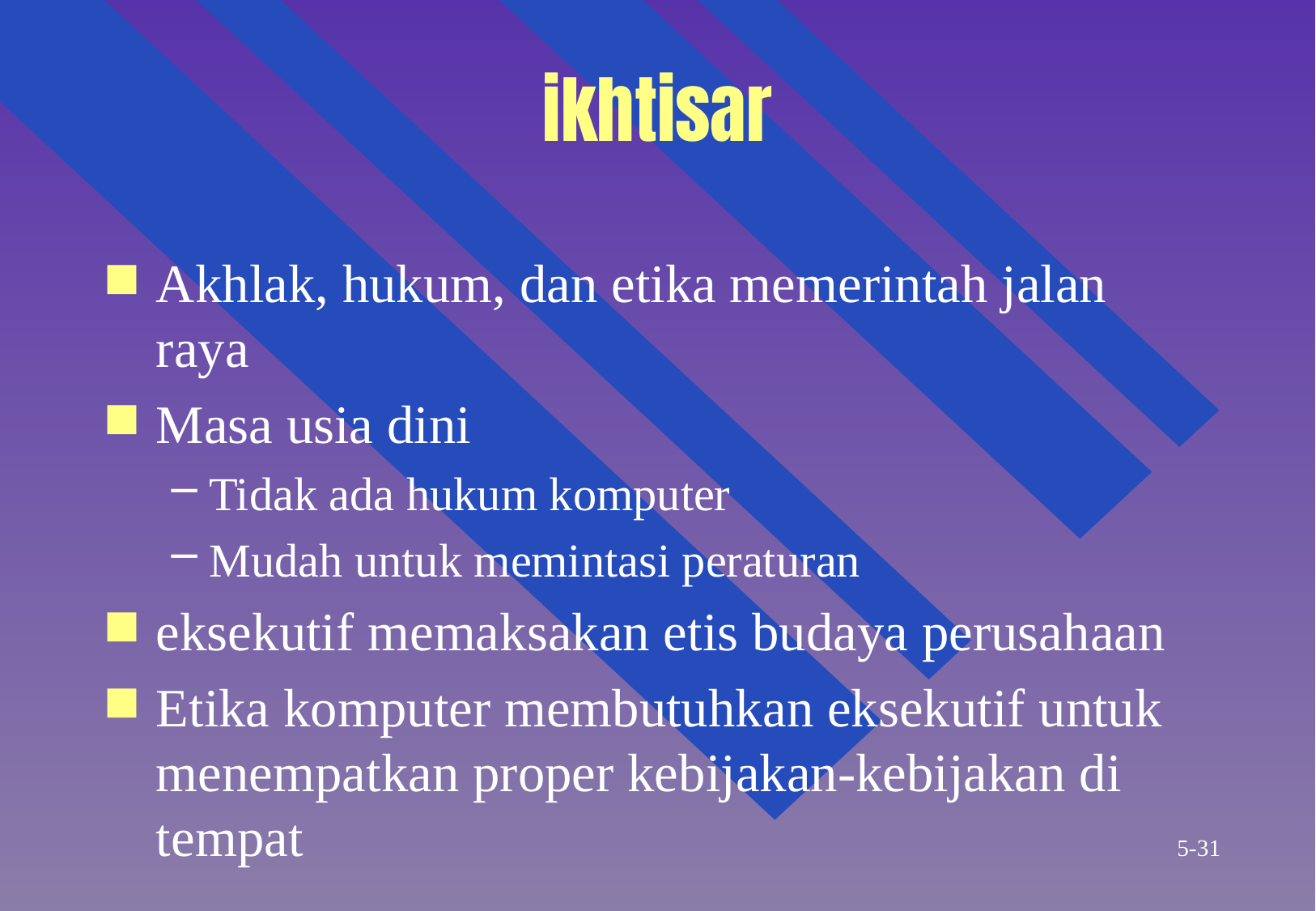

# ikhtisar
Akhlak, hukum, dan etika memerintah jalan raya
Masa usia dini
Tidak ada hukum komputer
Mudah untuk memintasi peraturan
eksekutif memaksakan etis budaya perusahaan
Etika komputer membutuhkan eksekutif untuk menempatkan proper kebijakan-kebijakan di tempat

5-31